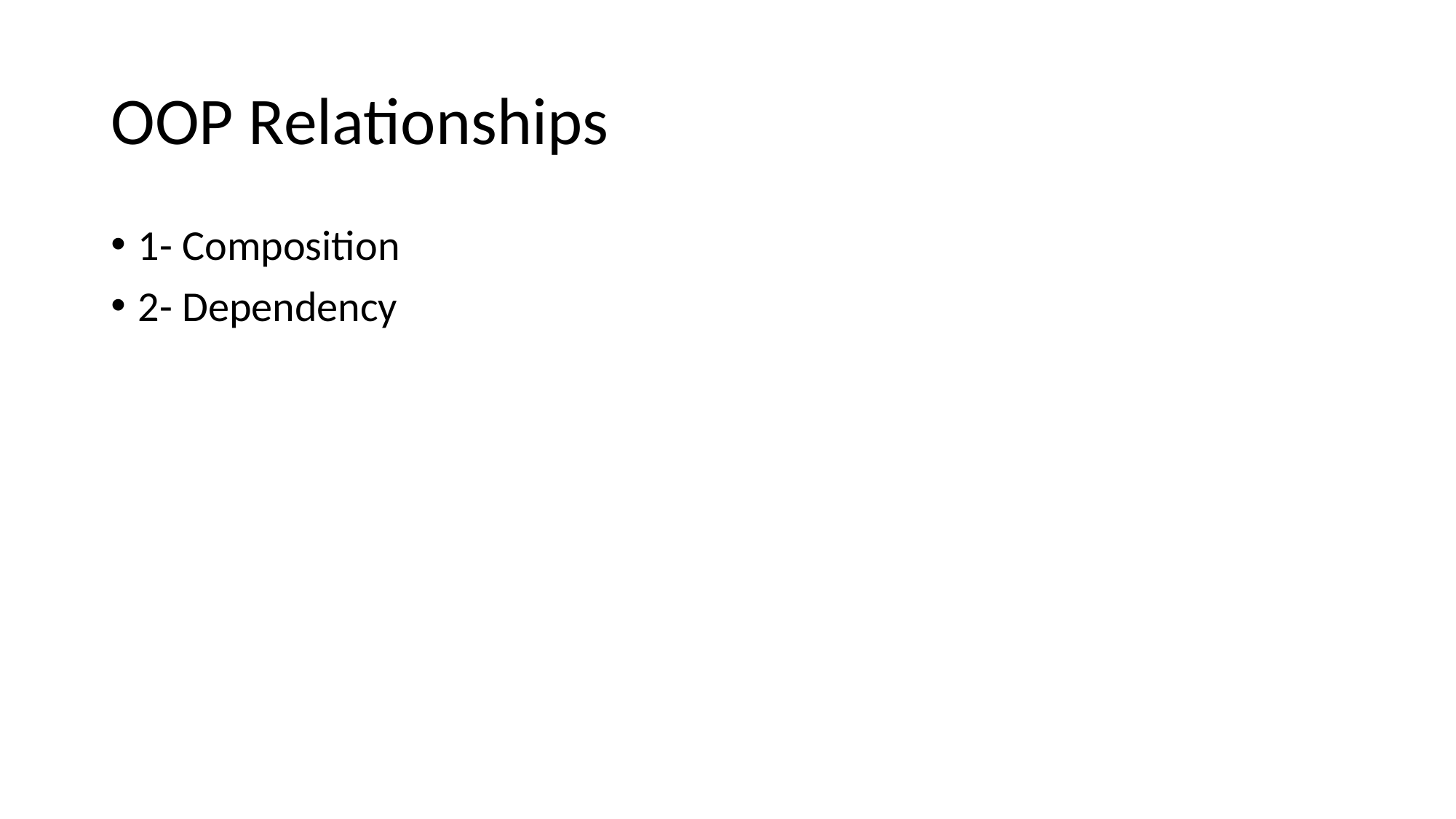

# OOP Relationships
1- Composition
2- Dependency